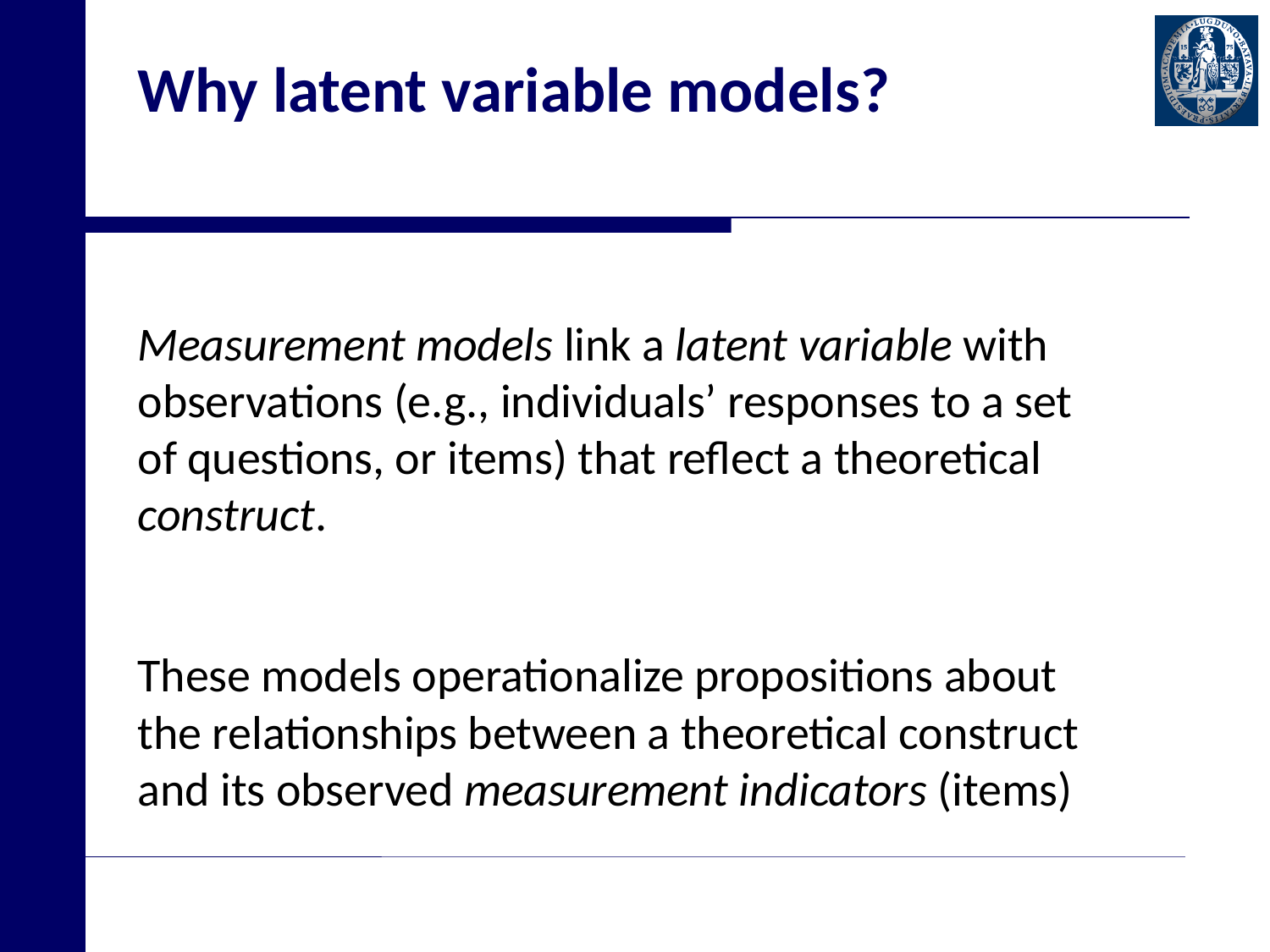

# Why latent variable models?

Measurement models link a latent variable with observations (e.g., individuals’ responses to a set of questions, or items) that reflect a theoretical construct.

These models operationalize propositions about the relationships between a theoretical construct and its observed measurement indicators (items)